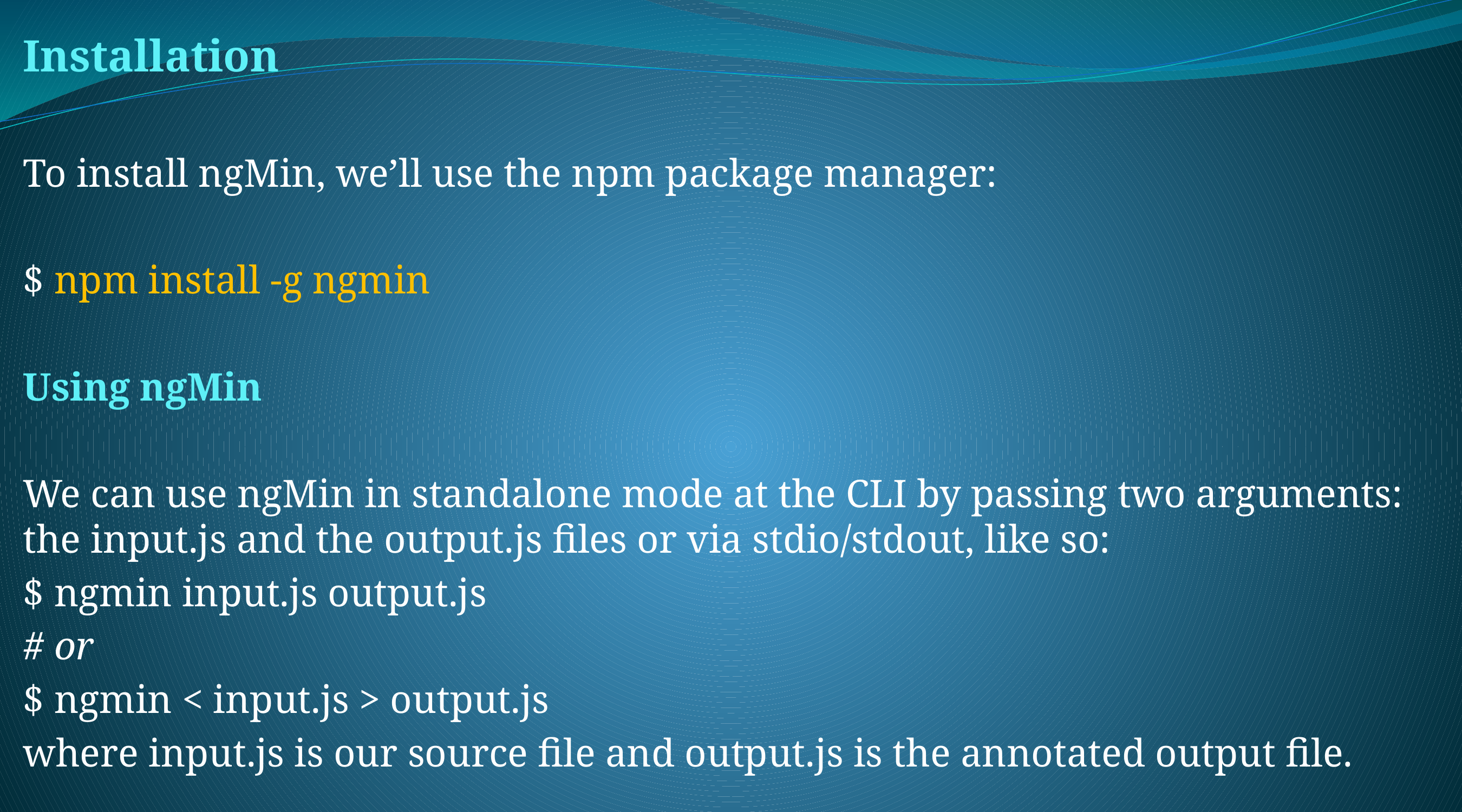

Installation

To install ngMin, we’ll use the npm package manager:

$ npm install -g ngmin

Using ngMin

We can use ngMin in standalone mode at the CLI by passing two arguments: the input.js and the output.js files or via stdio/stdout, like so:
$ ngmin input.js output.js
# or
$ ngmin < input.js > output.js
where input.js is our source file and output.js is the annotated output file.